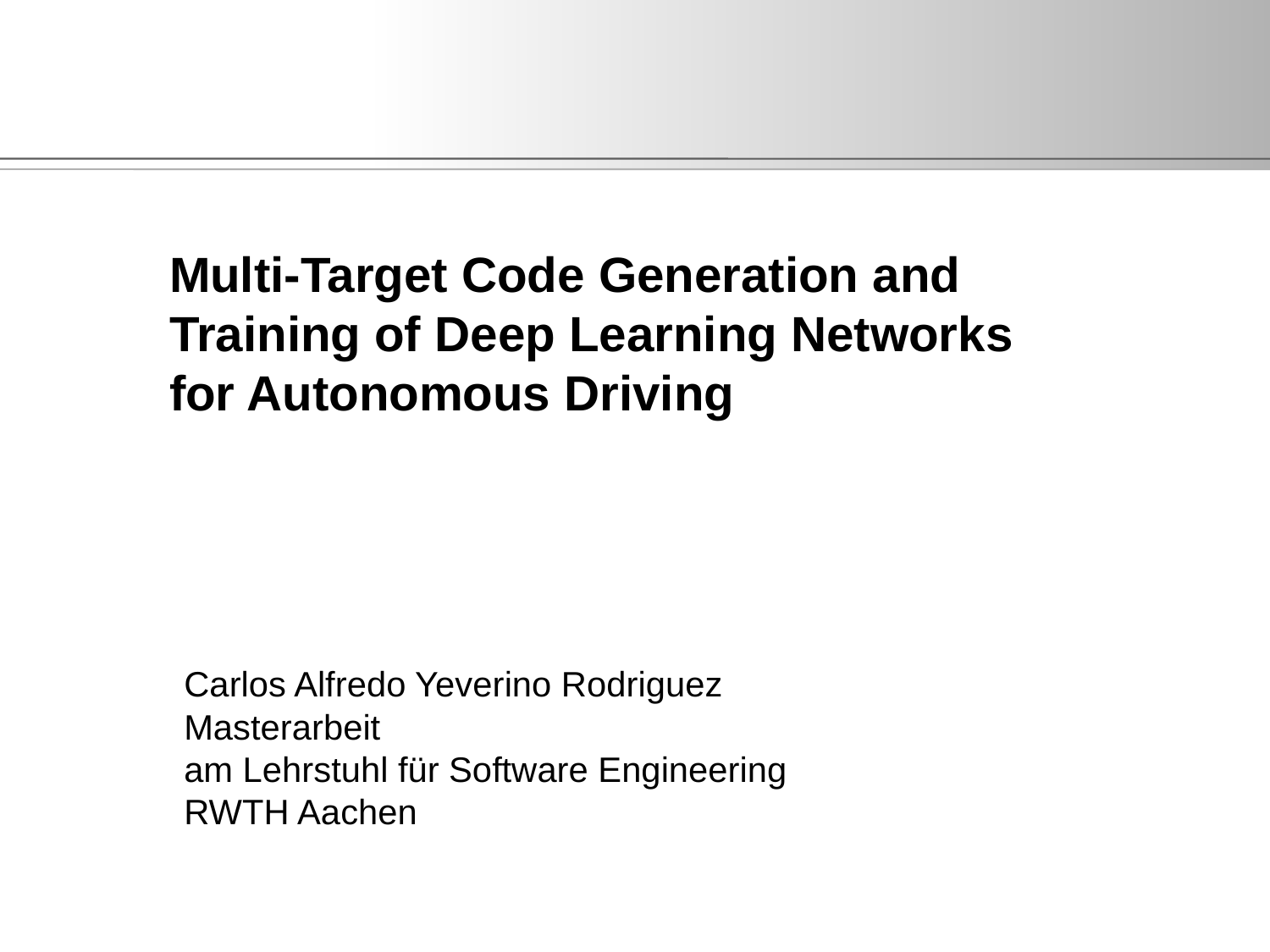

Multi-Target Code Generation and
Training of Deep Learning Networks
for Autonomous Driving

Carlos Alfredo Yeverino Rodriguez
Masterarbeit
am Lehrstuhl für Software Engineering
RWTH Aachen